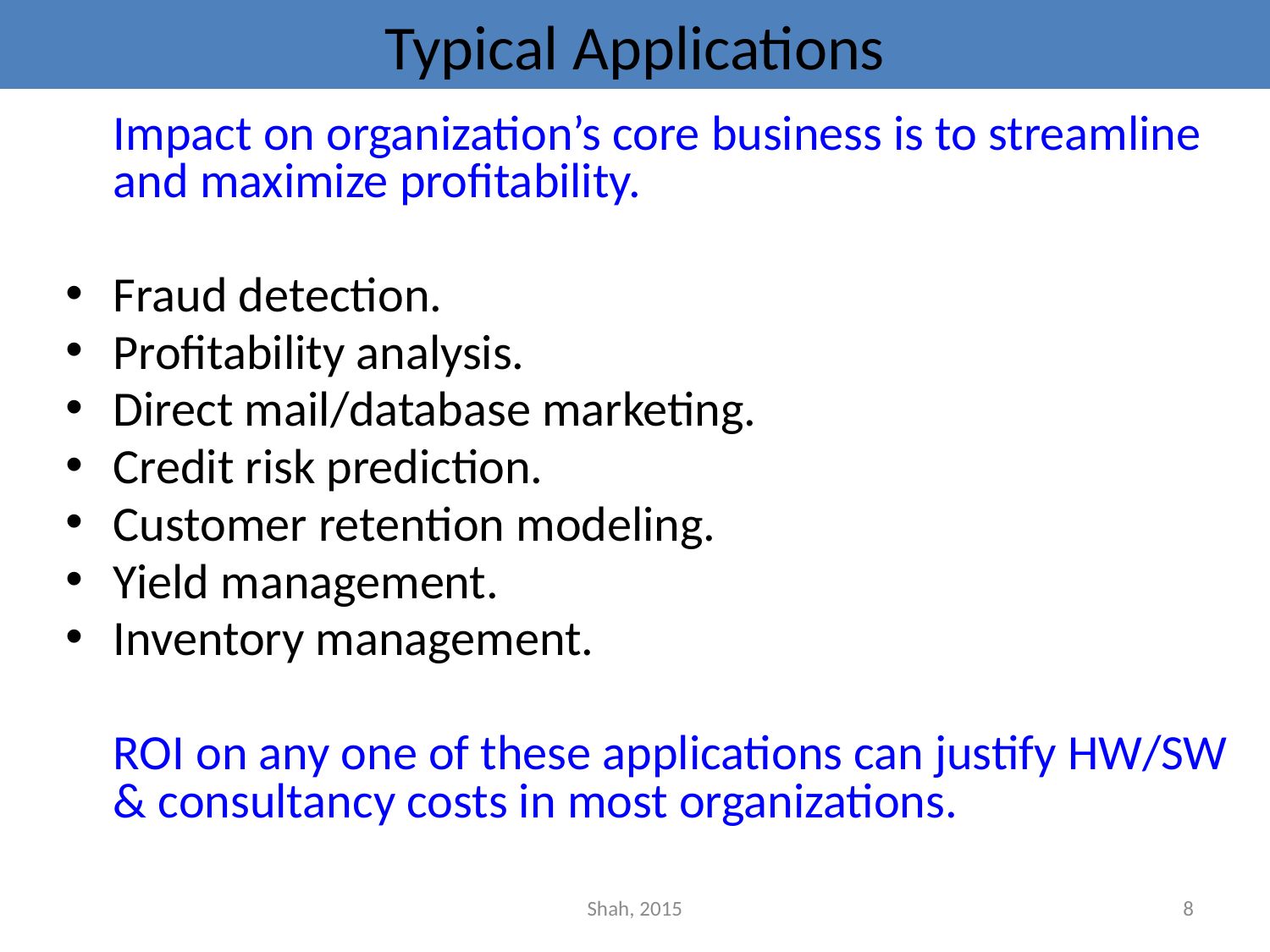

# Typical Applications
	Impact on organization’s core business is to streamline and maximize profitability.

Fraud detection.
Profitability analysis.
Direct mail/database marketing.
Credit risk prediction.
Customer retention modeling.
Yield management.
Inventory management.

	ROI on any one of these applications can justify HW/SW & consultancy costs in most organizations.
Shah, 2015
8